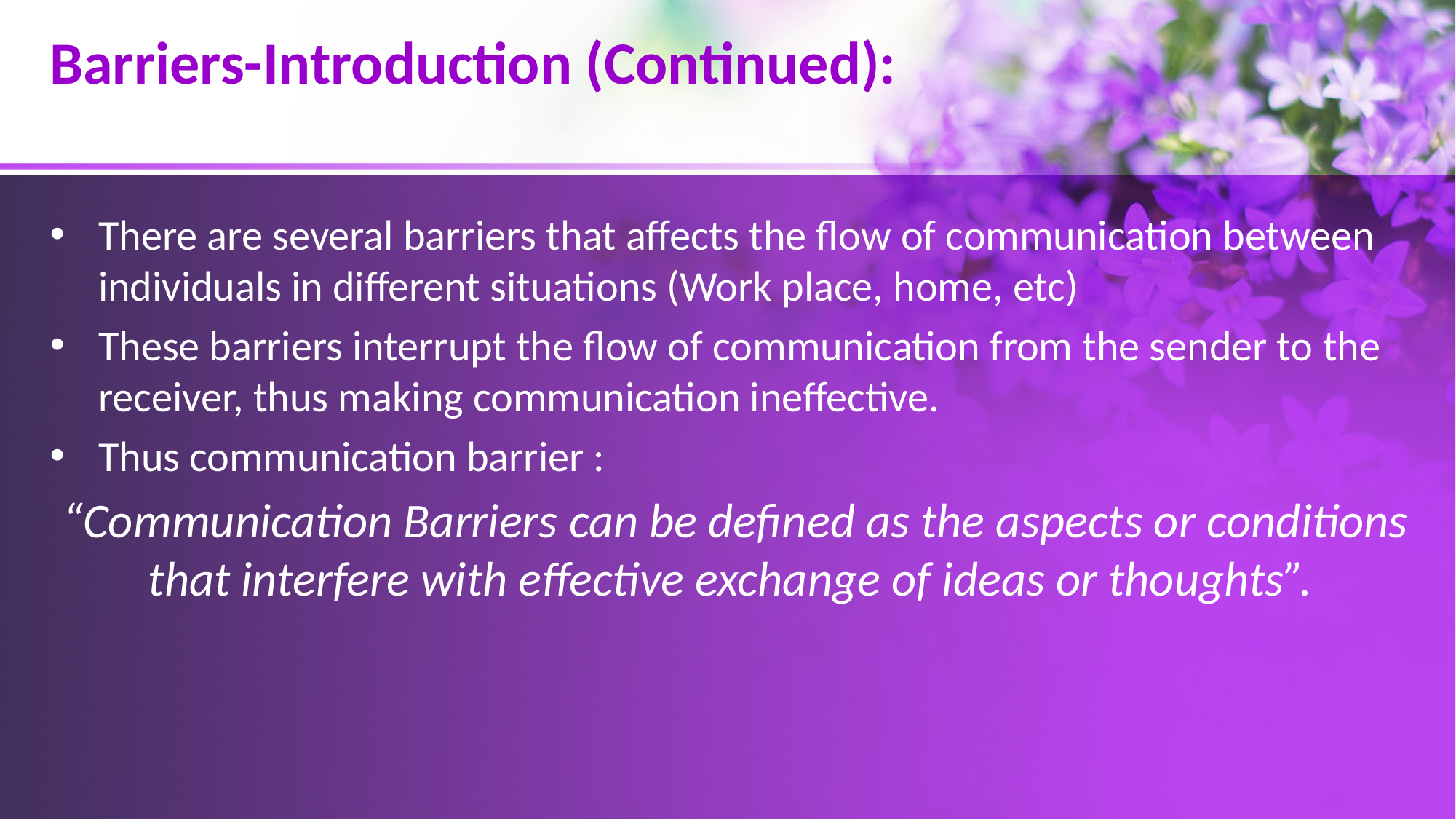

# Barriers-Introduction (Continued):
There are several barriers that affects the flow of communication between individuals in different situations (Work place, home, etc)
These barriers interrupt the flow of communication from the sender to the receiver, thus making communication ineffective.
Thus communication barrier :
“Communication Barriers can be defined as the aspects or conditions that interfere with effective exchange of ideas or thoughts”.